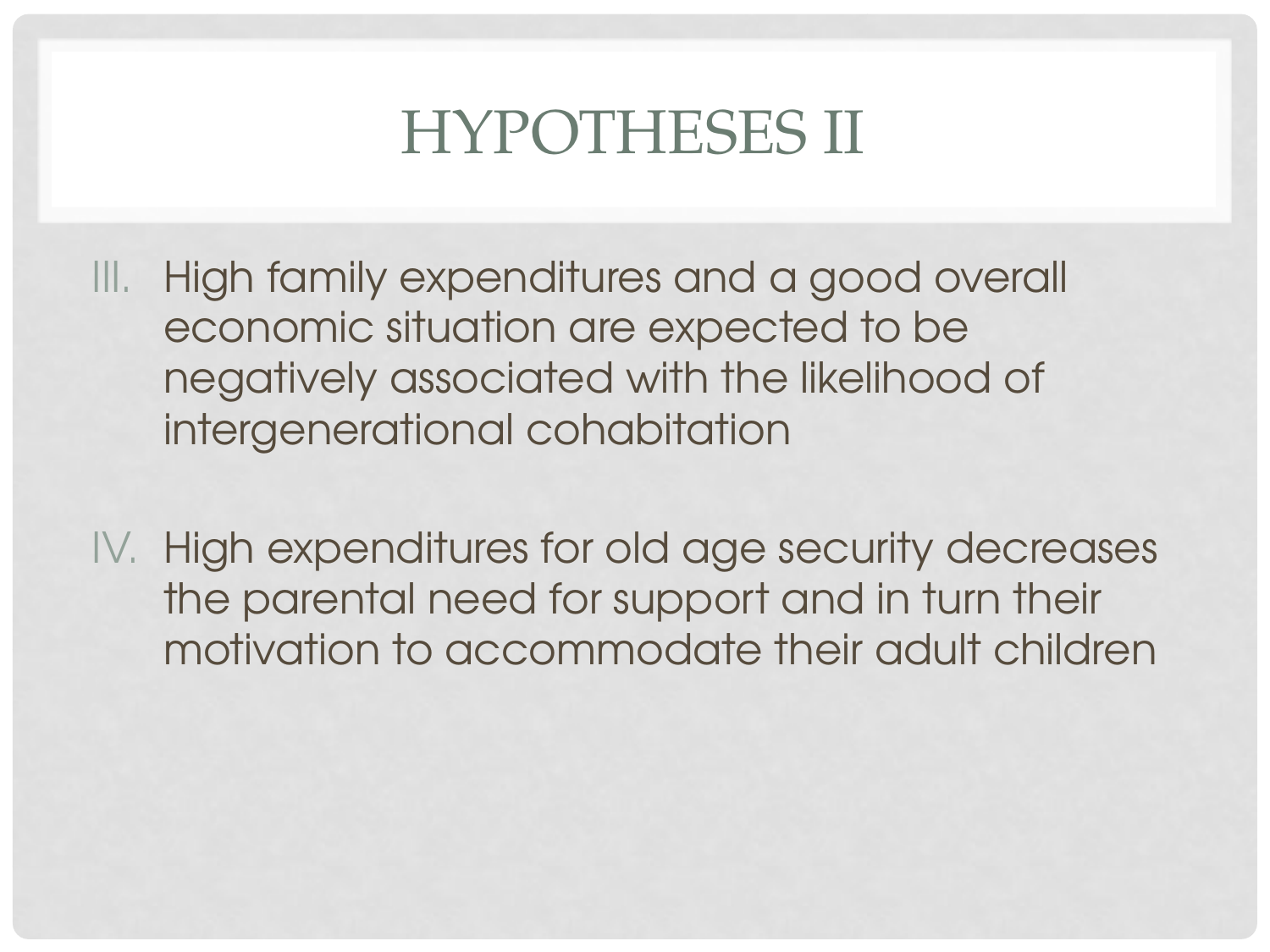

# Hypotheses II
High family expenditures and a good overall economic situation are expected to be negatively associated with the likelihood of intergenerational cohabitation

High expenditures for old age security decreases the parental need for support and in turn their motivation to accommodate their adult children